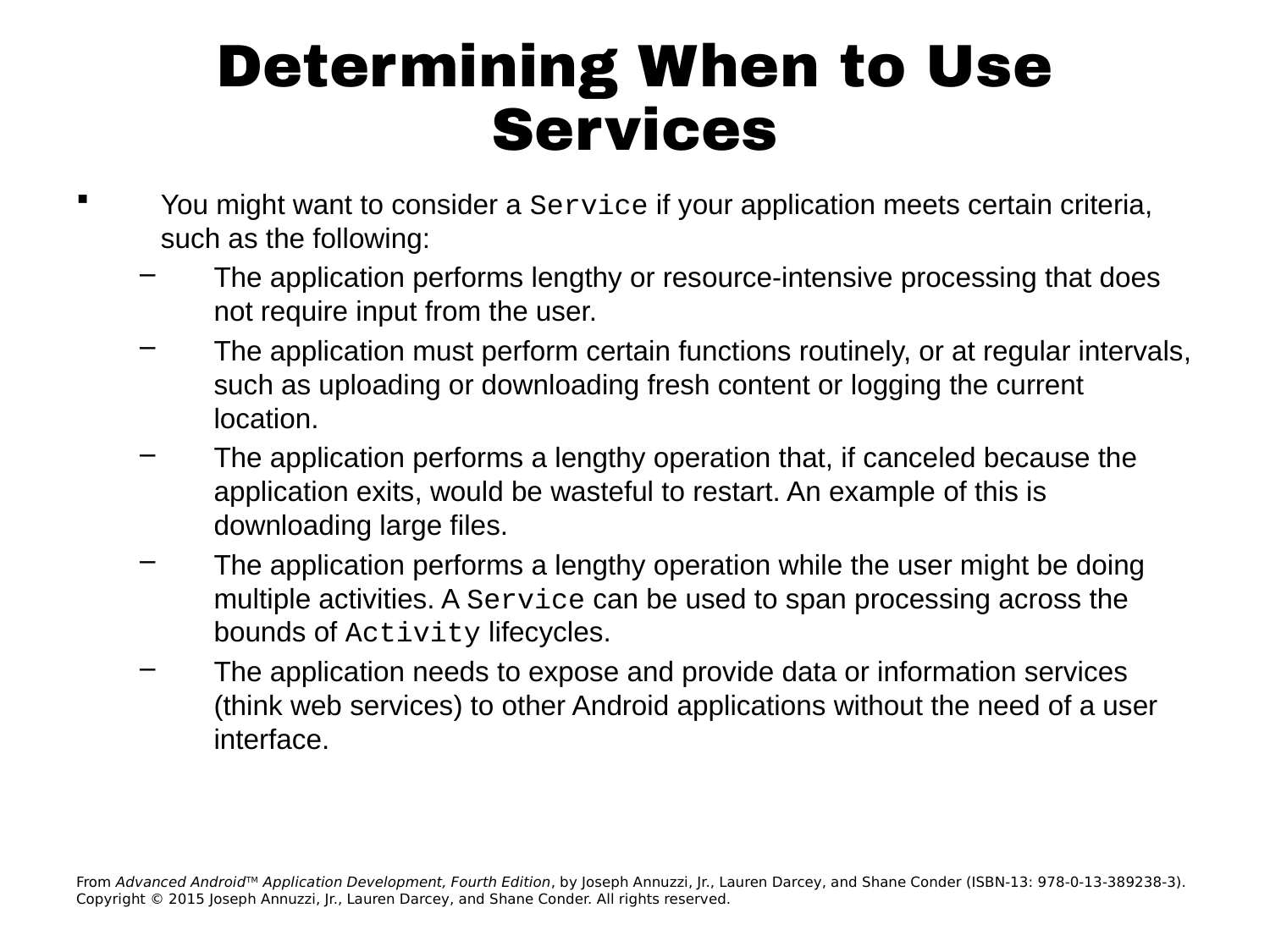

# Determining When to Use Services
You might want to consider a Service if your application meets certain criteria, such as the following:
The application performs lengthy or resource-intensive processing that does not require input from the user.
The application must perform certain functions routinely, or at regular intervals, such as uploading or downloading fresh content or logging the current location.
The application performs a lengthy operation that, if canceled because the application exits, would be wasteful to restart. An example of this is downloading large files.
The application performs a lengthy operation while the user might be doing multiple activities. A Service can be used to span processing across the bounds of Activity lifecycles.
The application needs to expose and provide data or information services (think web services) to other Android applications without the need of a user interface.
From Advanced AndroidTM Application Development, Fourth Edition, by Joseph Annuzzi, Jr., Lauren Darcey, and Shane Conder (ISBN-13: 978-0-13-389238-3). Copyright © 2015 Joseph Annuzzi, Jr., Lauren Darcey, and Shane Conder. All rights reserved.